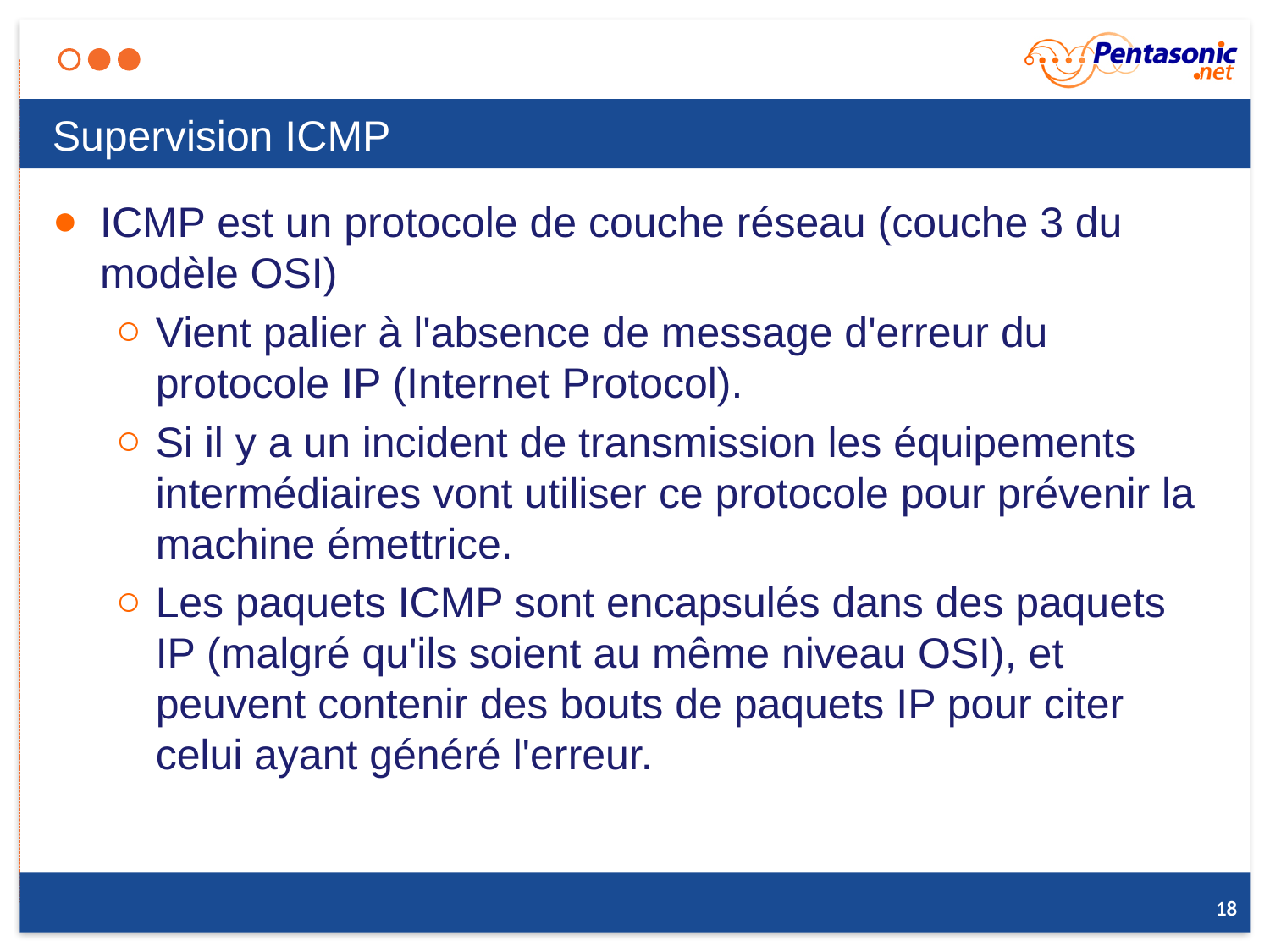

# Supervision ICMP
ICMP est un protocole de couche réseau (couche 3 du modèle OSI)
Vient palier à l'absence de message d'erreur du protocole IP (Internet Protocol).
Si il y a un incident de transmission les équipements intermédiaires vont utiliser ce protocole pour prévenir la machine émettrice.
Les paquets ICMP sont encapsulés dans des paquets IP (malgré qu'ils soient au même niveau OSI), et peuvent contenir des bouts de paquets IP pour citer celui ayant généré l'erreur.
18